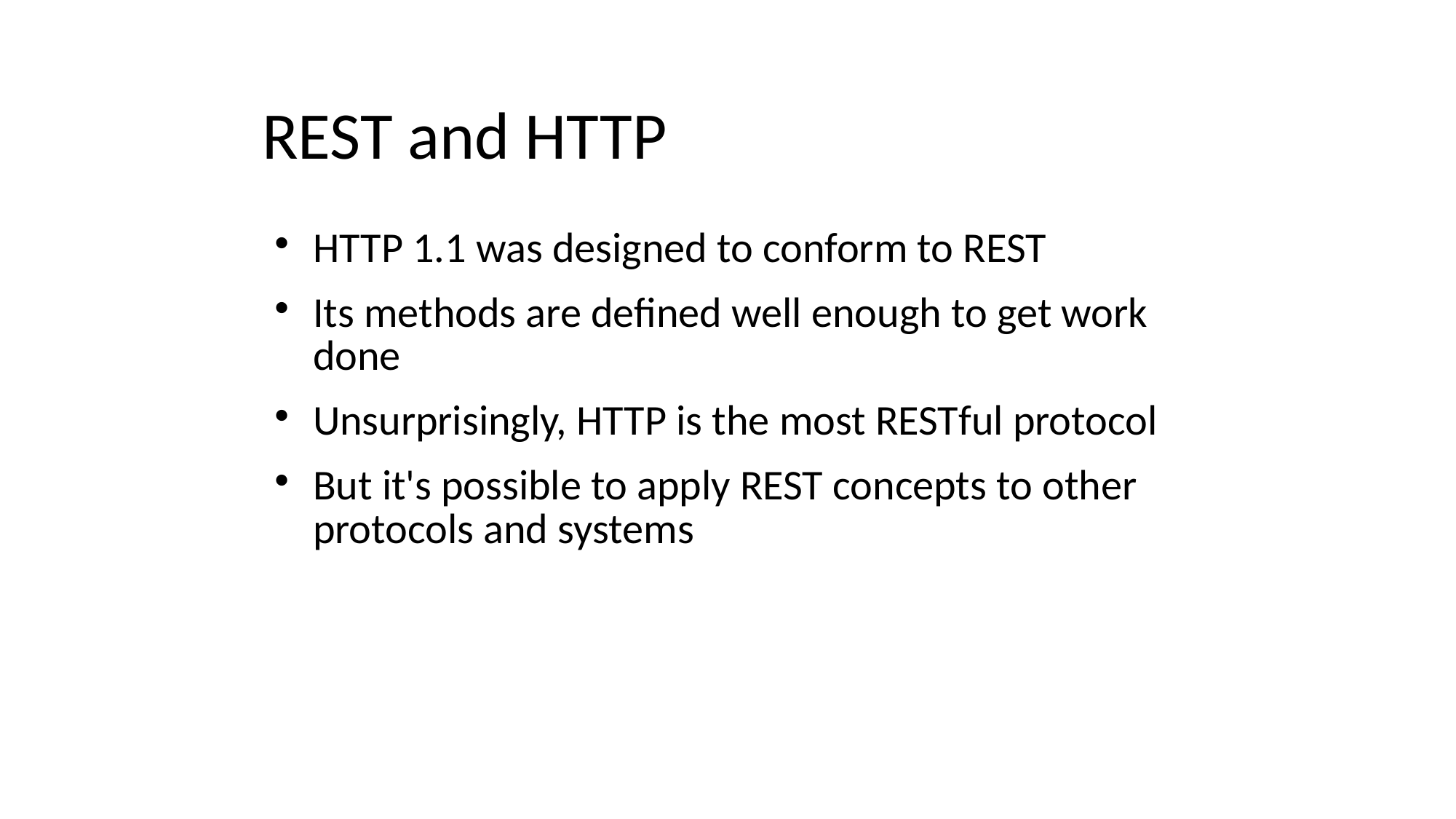

REST and HTTP
HTTP 1.1 was designed to conform to REST
Its methods are defined well enough to get work done
Unsurprisingly, HTTP is the most RESTful protocol
But it's possible to apply REST concepts to other protocols and systems